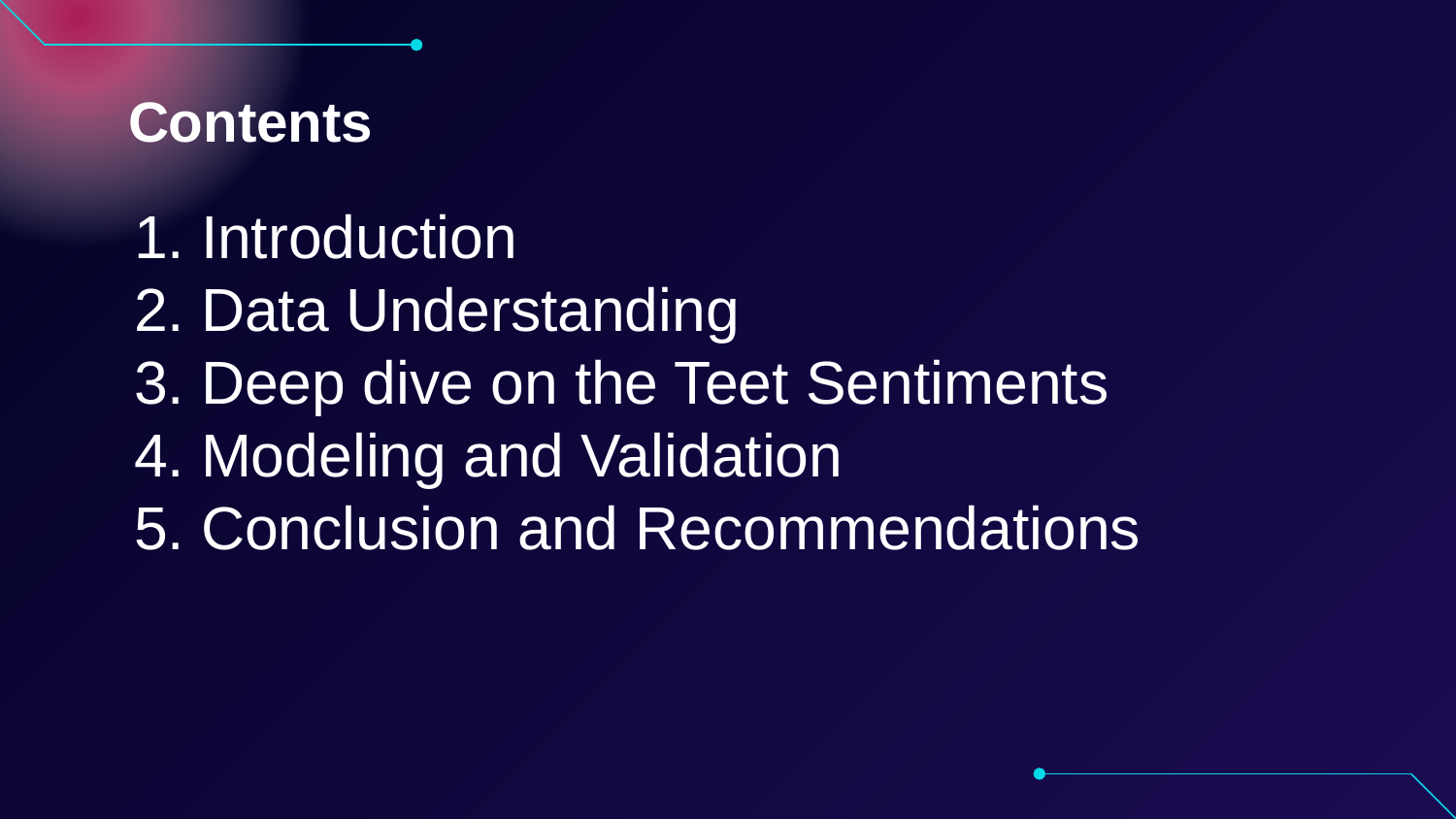

# Contents
Introduction
Data Understanding
Deep dive on the Teet Sentiments
Modeling and Validation
Conclusion and Recommendations